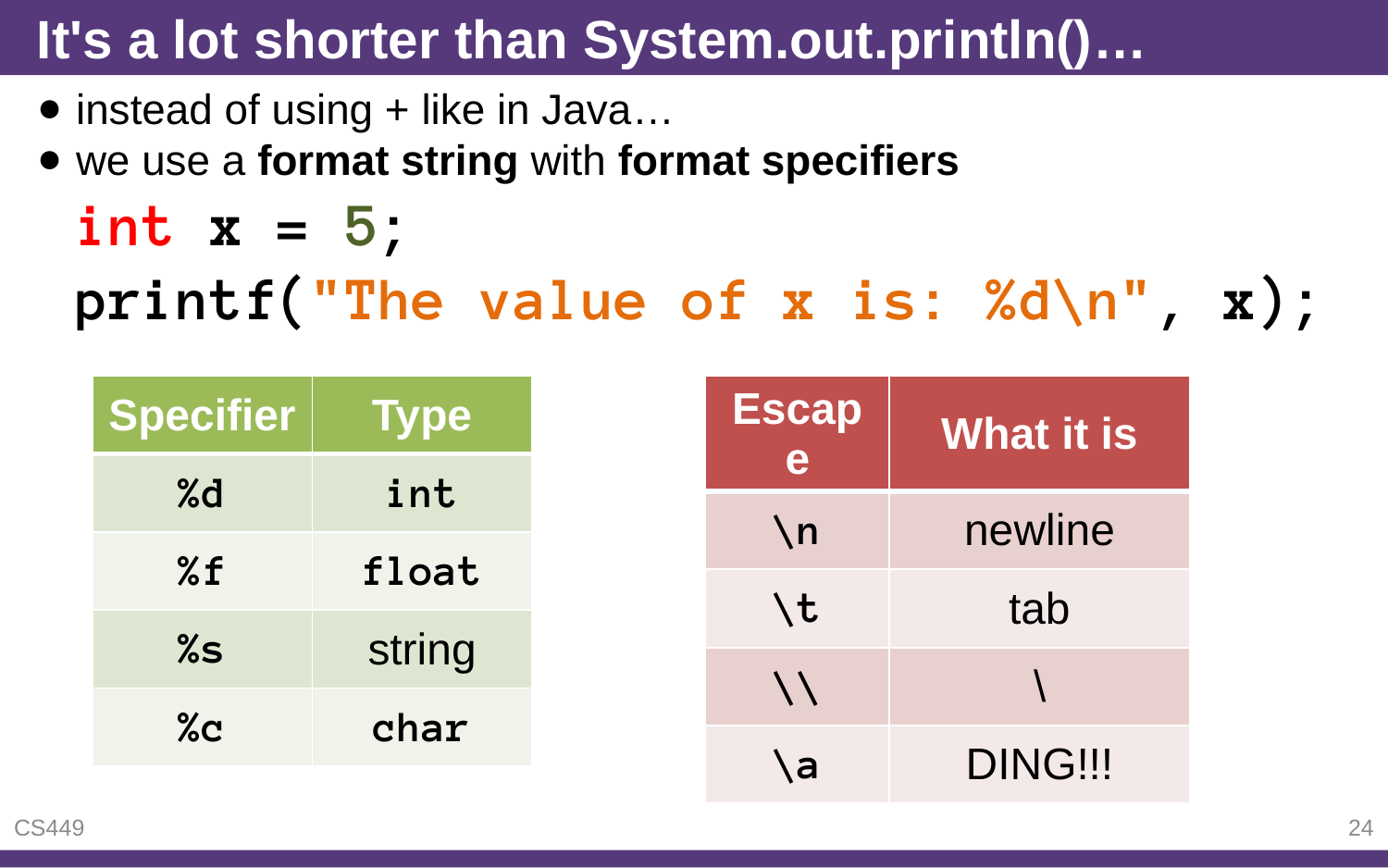

# It's a lot shorter than System.out.println()…
instead of using + like in Java…
we use a format string with format specifiers
	int x = 5;
	printf("The value of x is: %d\n", x);

| Specifier | Type |
| --- | --- |
| %d | int |
| %f | float |
| %s | string |
| %c | char |
| Escape | What it is |
| --- | --- |
| \n | newline |
| \t | tab |
| \\ | \ |
| \a | DING!!! |
CS449
24